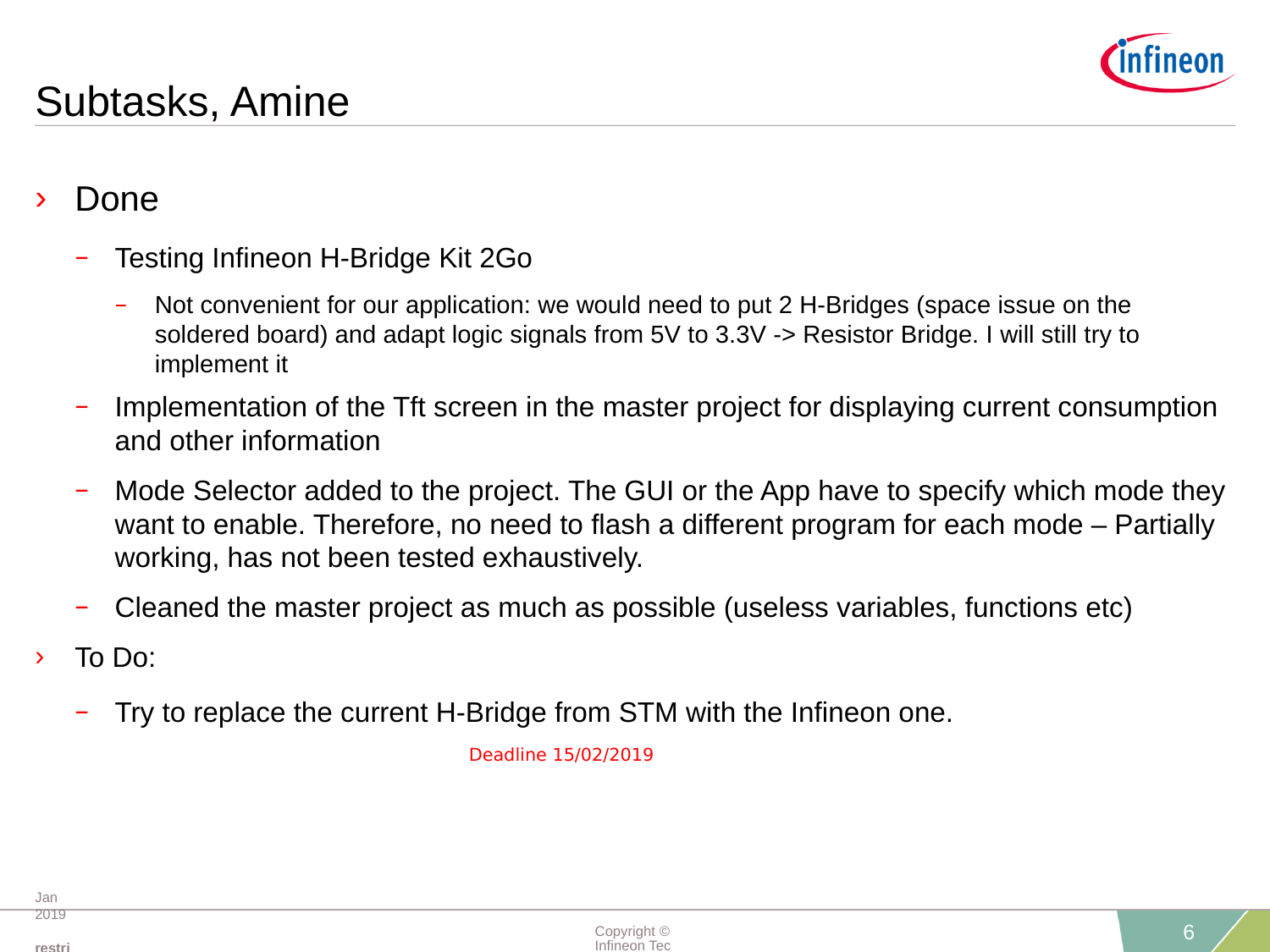

# Subtasks, Amine
Done
Testing Infineon H-Bridge Kit 2Go
Not convenient for our application: we would need to put 2 H-Bridges (space issue on the soldered board) and adapt logic signals from 5V to 3.3V -> Resistor Bridge. I will still try to implement it
Implementation of the Tft screen in the master project for displaying current consumption and other information
Mode Selector added to the project. The GUI or the App have to specify which mode they want to enable. Therefore, no need to flash a different program for each mode – Partially working, has not been tested exhaustively.
Cleaned the master project as much as possible (useless variables, functions etc)
To Do:
Try to replace the current H-Bridge from STM with the Infineon one.
			Deadline 15/02/2019

Jan 2019             restricted
Copyright © Infineon Technologies AG 2019. All rights reserved.
6